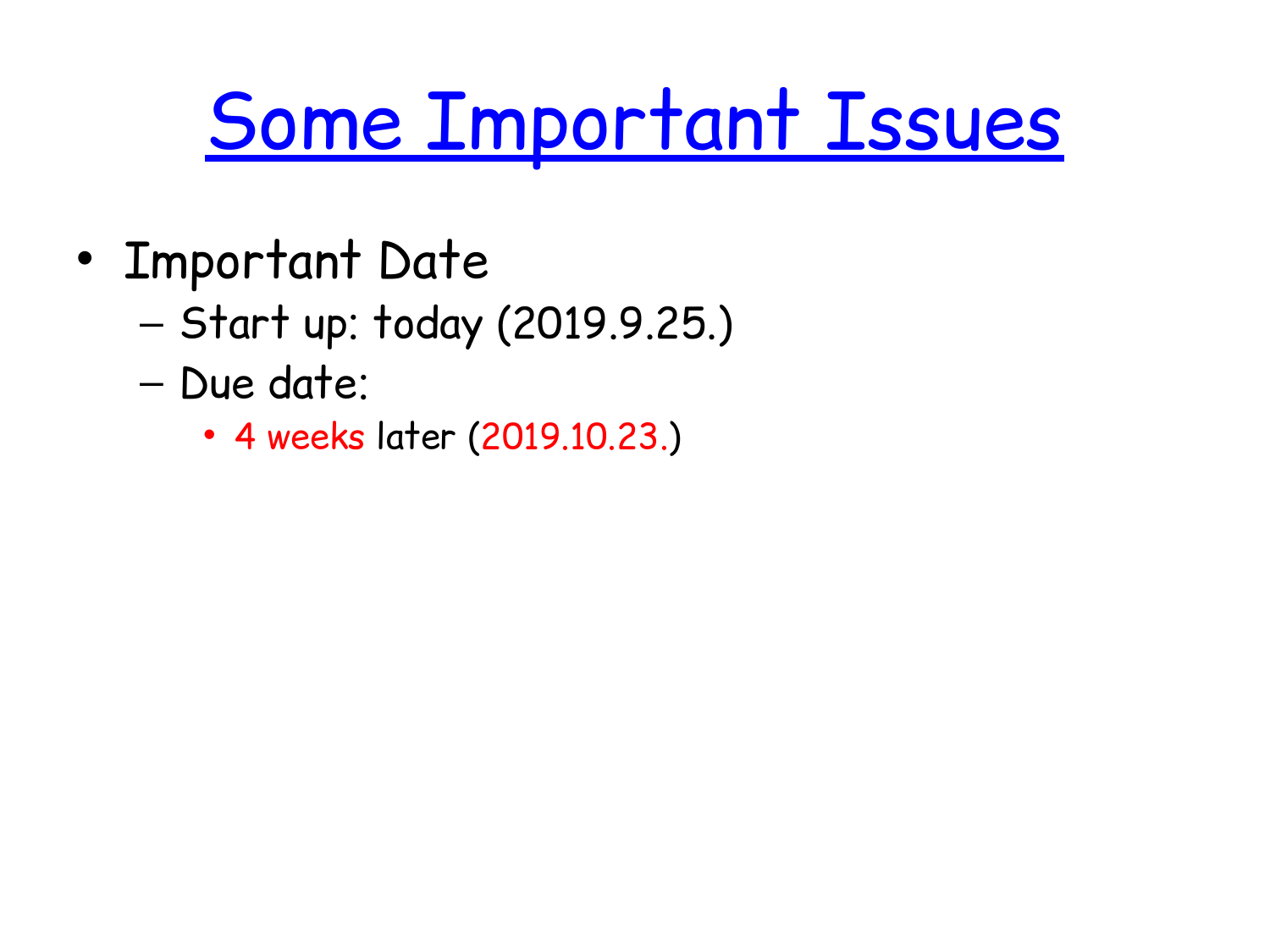

# Some Important Issues
Important Date
Start up: today (2019.9.25.)
Due date:
4 weeks later (2019.10.23.)